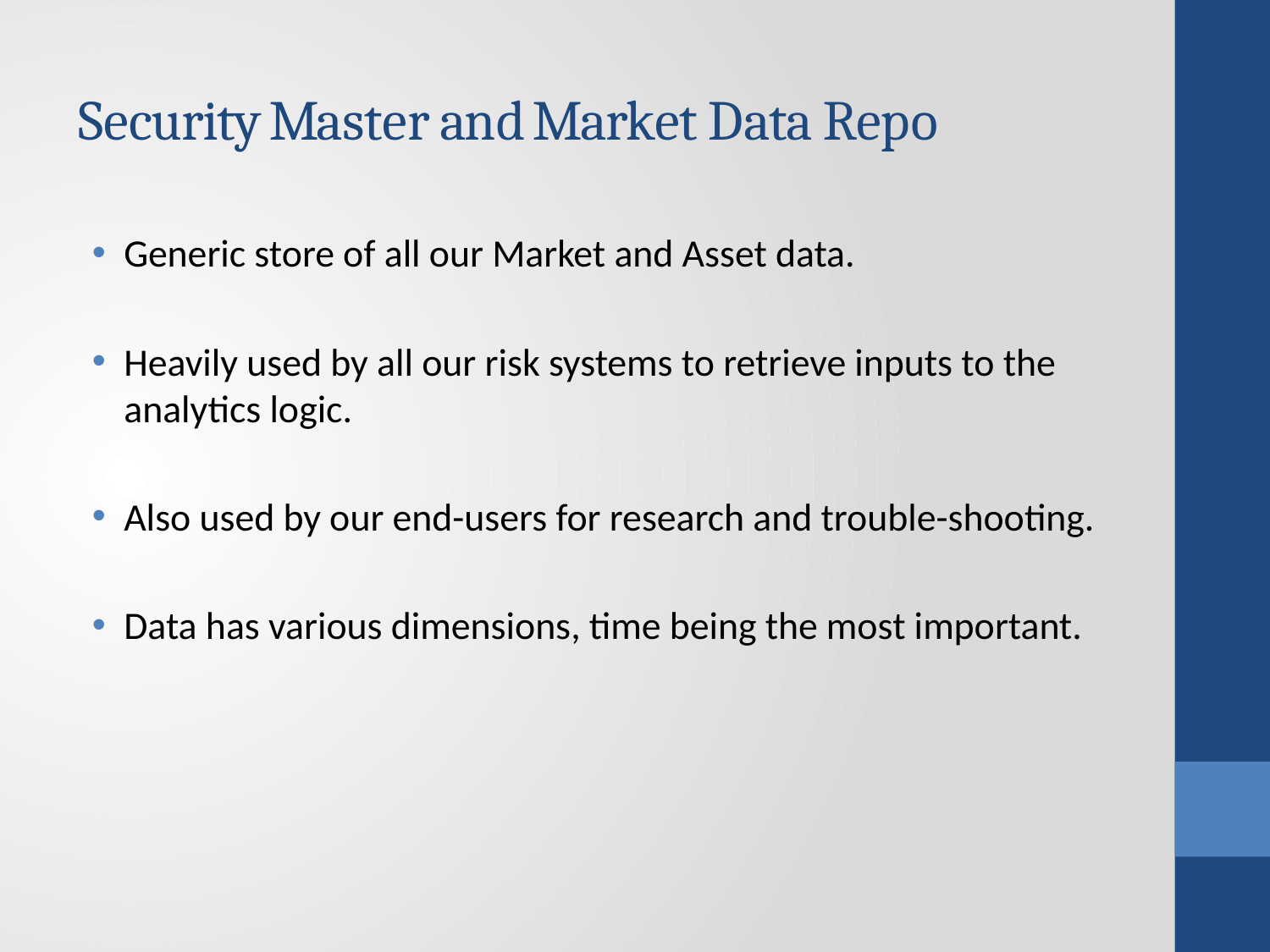

# Security Master and Market Data Repo
Generic store of all our Market and Asset data.

Heavily used by all our risk systems to retrieve inputs to the analytics logic.

Also used by our end-users for research and trouble-shooting.

Data has various dimensions, time being the most important.